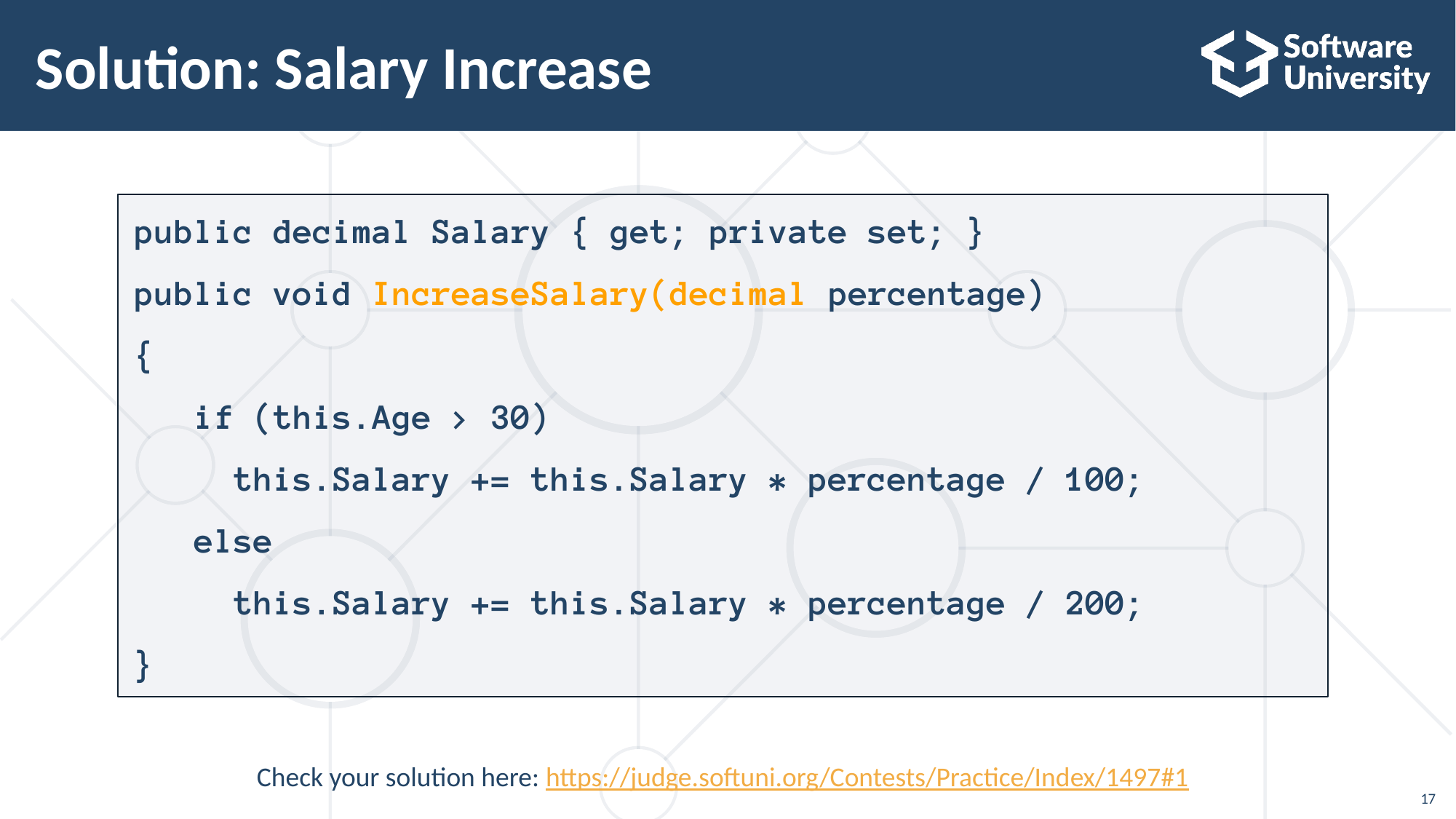

# Solution: Salary Increase
public decimal Salary { get; private set; }
public void IncreaseSalary(decimal percentage)
{
   if (this.Age > 30)
     this.Salary += this.Salary * percentage / 100;
   else
     this.Salary += this.Salary * percentage / 200;
}
Check your solution here: https://judge.softuni.org/Contests/Practice/Index/1497#1
17